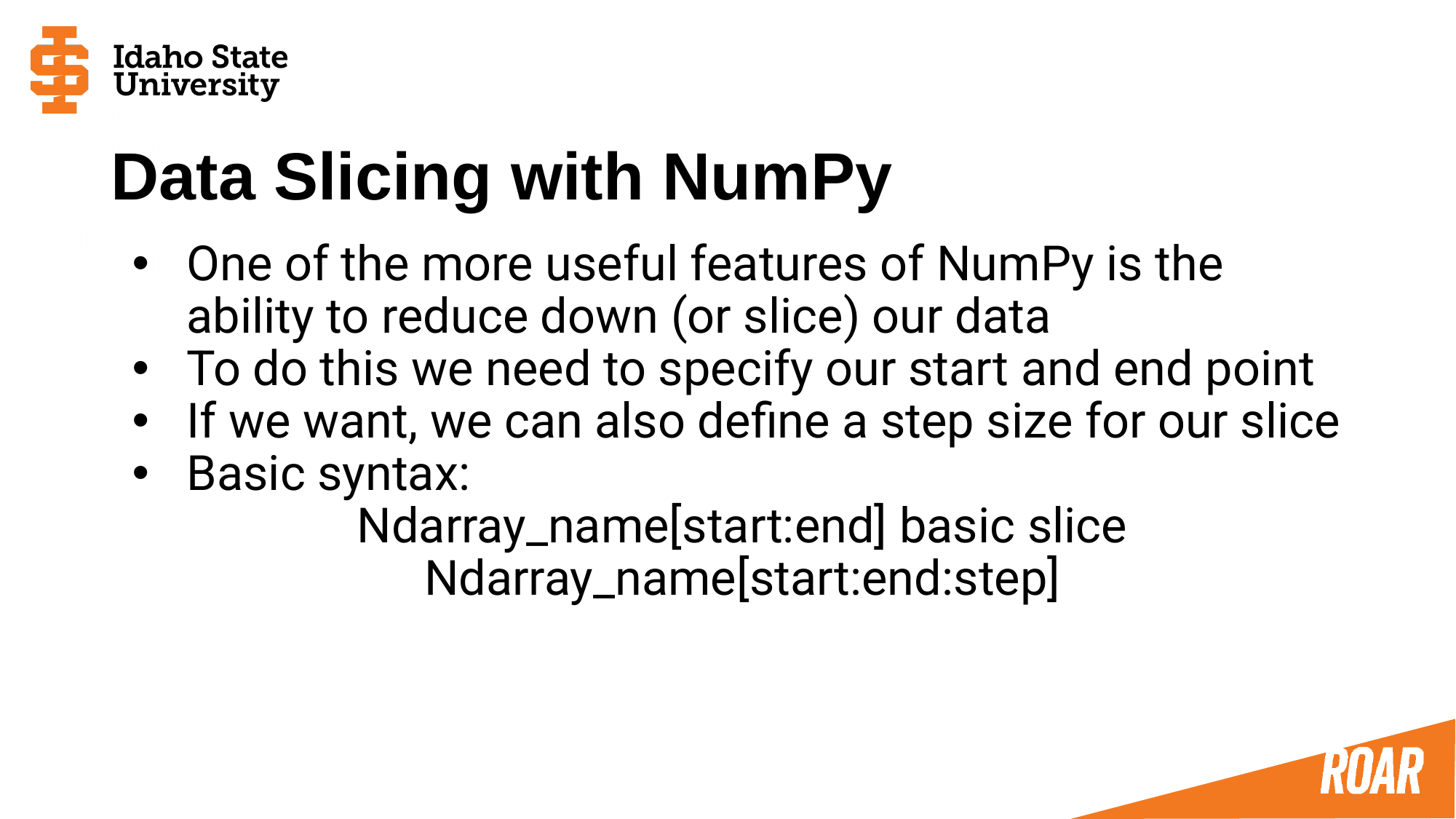

# Data Slicing with NumPy
One of the more useful features of NumPy is the ability to reduce down (or slice) our data
To do this we need to specify our start and end point
If we want, we can also define a step size for our slice
Basic syntax:
Ndarray_name[start:end] basic slice
Ndarray_name[start:end:step]